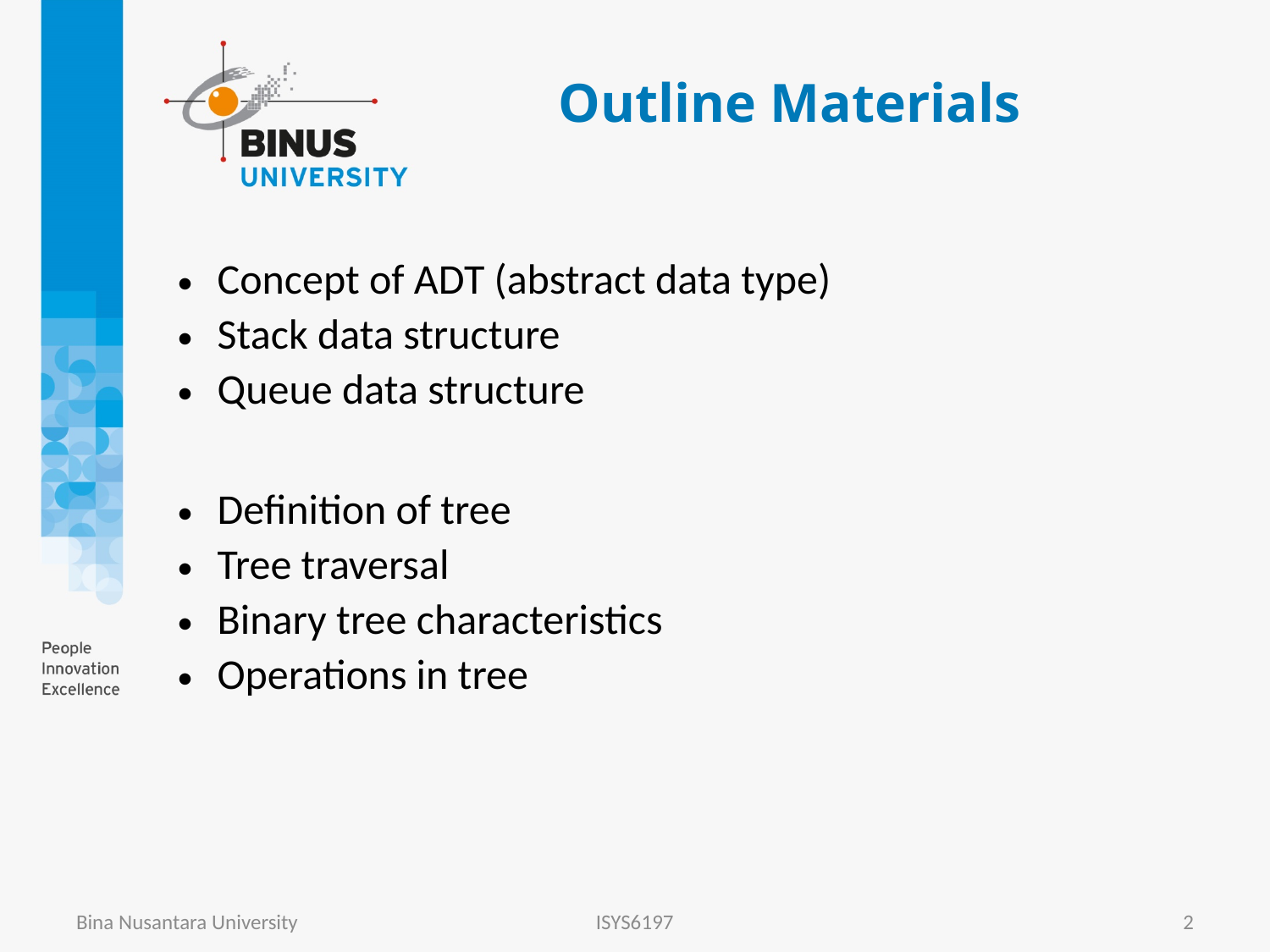

# Outline Materials
| Concept of ADT (abstract data type) |
| --- |
| Stack data structure |
| Queue data structure |
| Definition of tree |
| --- |
| Tree traversal |
| Binary tree characteristics |
| Operations in tree |
Bina Nusantara University
ISYS6197
2